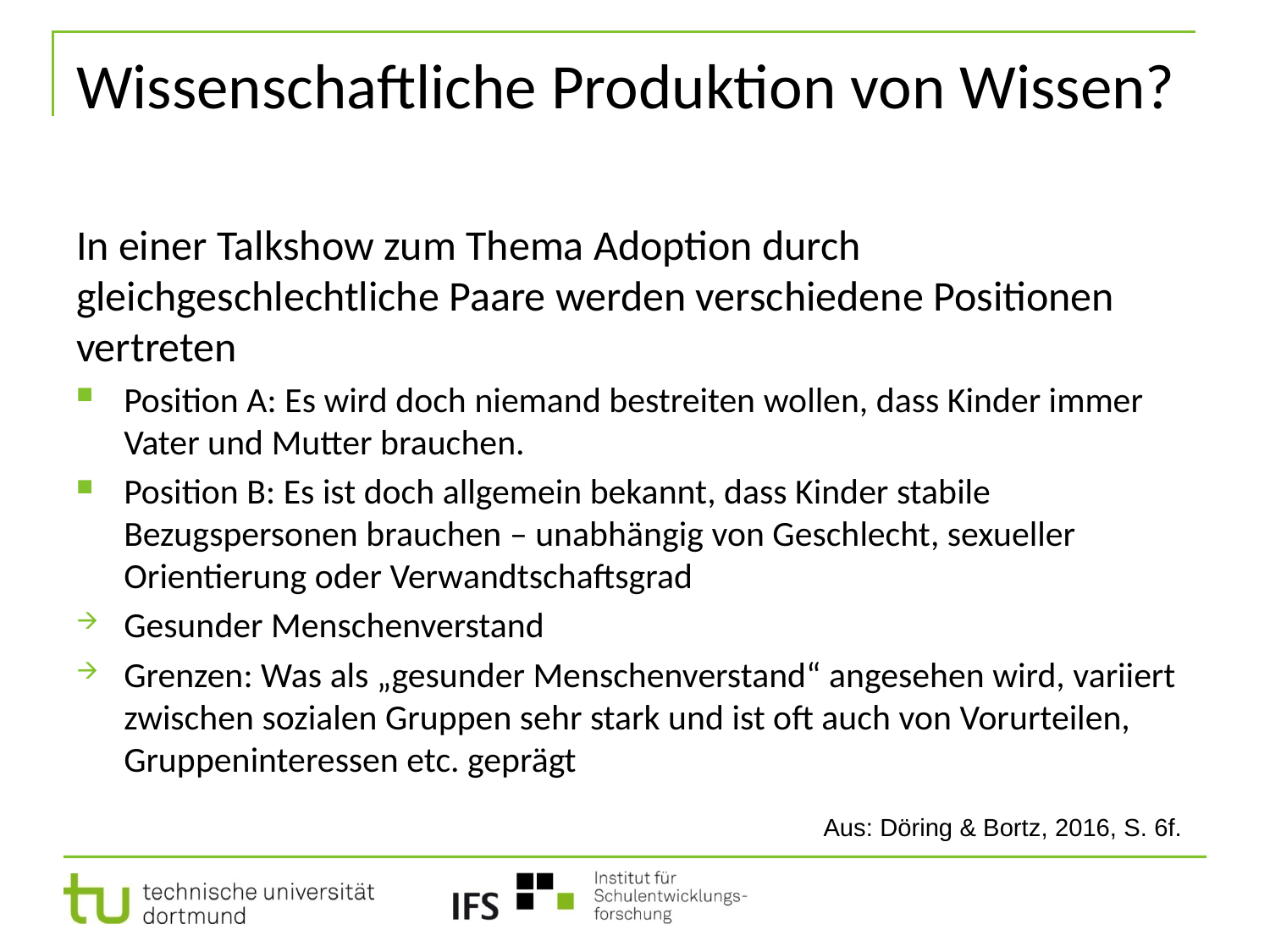

# Wissenschaftliche Produktion von Wissen?
In einer Talkshow zum Thema Adoption durch gleichgeschlechtliche Paare werden verschiedene Positionen vertreten
Position A: Es wird doch niemand bestreiten wollen, dass Kinder immer Vater und Mutter brauchen.
Position B: Es ist doch allgemein bekannt, dass Kinder stabile Bezugspersonen brauchen – unabhängig von Geschlecht, sexueller Orientierung oder Verwandtschaftsgrad
Gesunder Menschenverstand
Grenzen: Was als „gesunder Menschenverstand“ angesehen wird, variiert zwischen sozialen Gruppen sehr stark und ist oft auch von Vorurteilen, Gruppeninteressen etc. geprägt
Aus: Döring & Bortz, 2016, S. 6f.